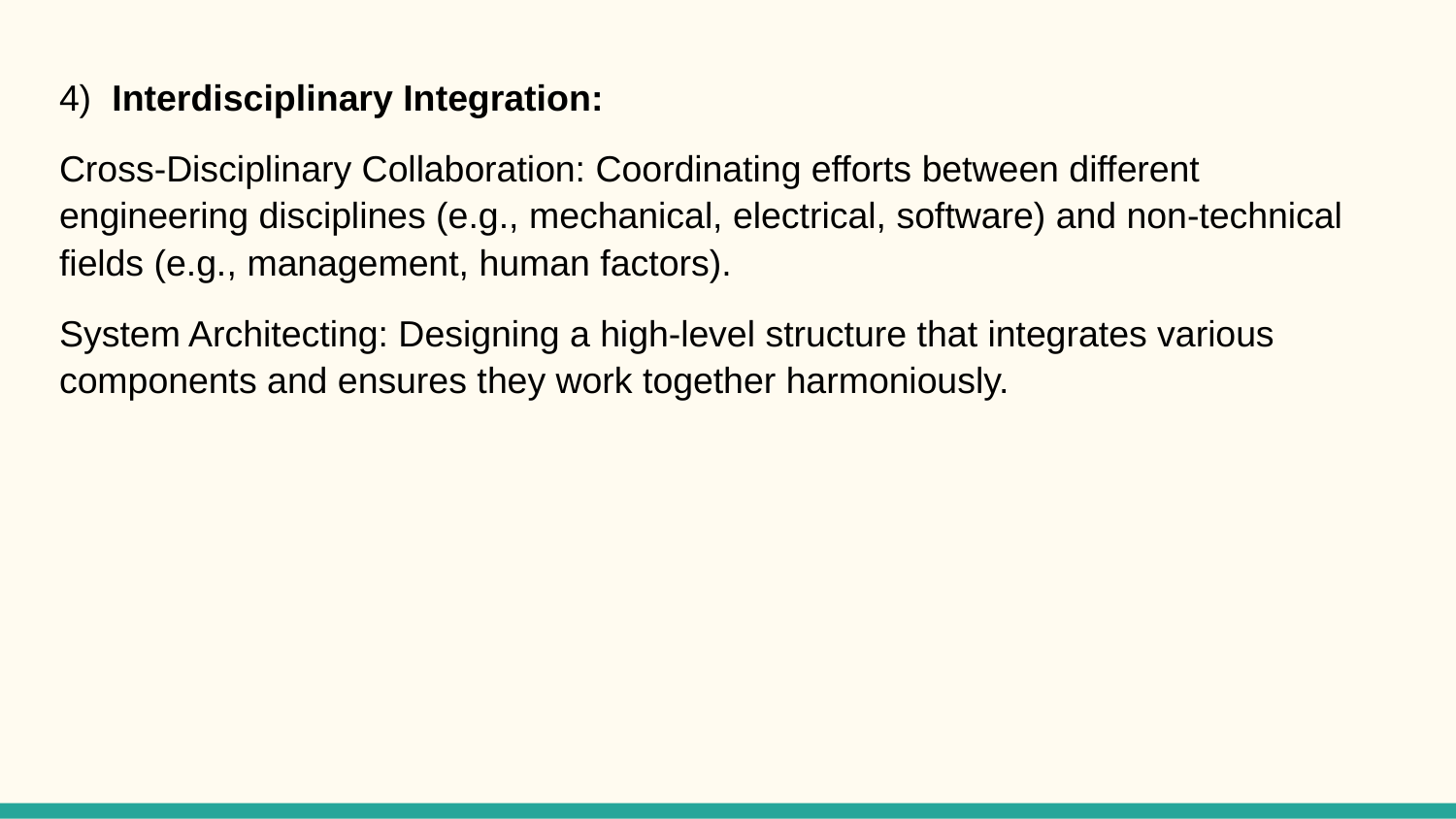

4)  Interdisciplinary Integration:
Cross-Disciplinary Collaboration: Coordinating efforts between different engineering disciplines (e.g., mechanical, electrical, software) and non-technical fields (e.g., management, human factors).
System Architecting: Designing a high-level structure that integrates various components and ensures they work together harmoniously.